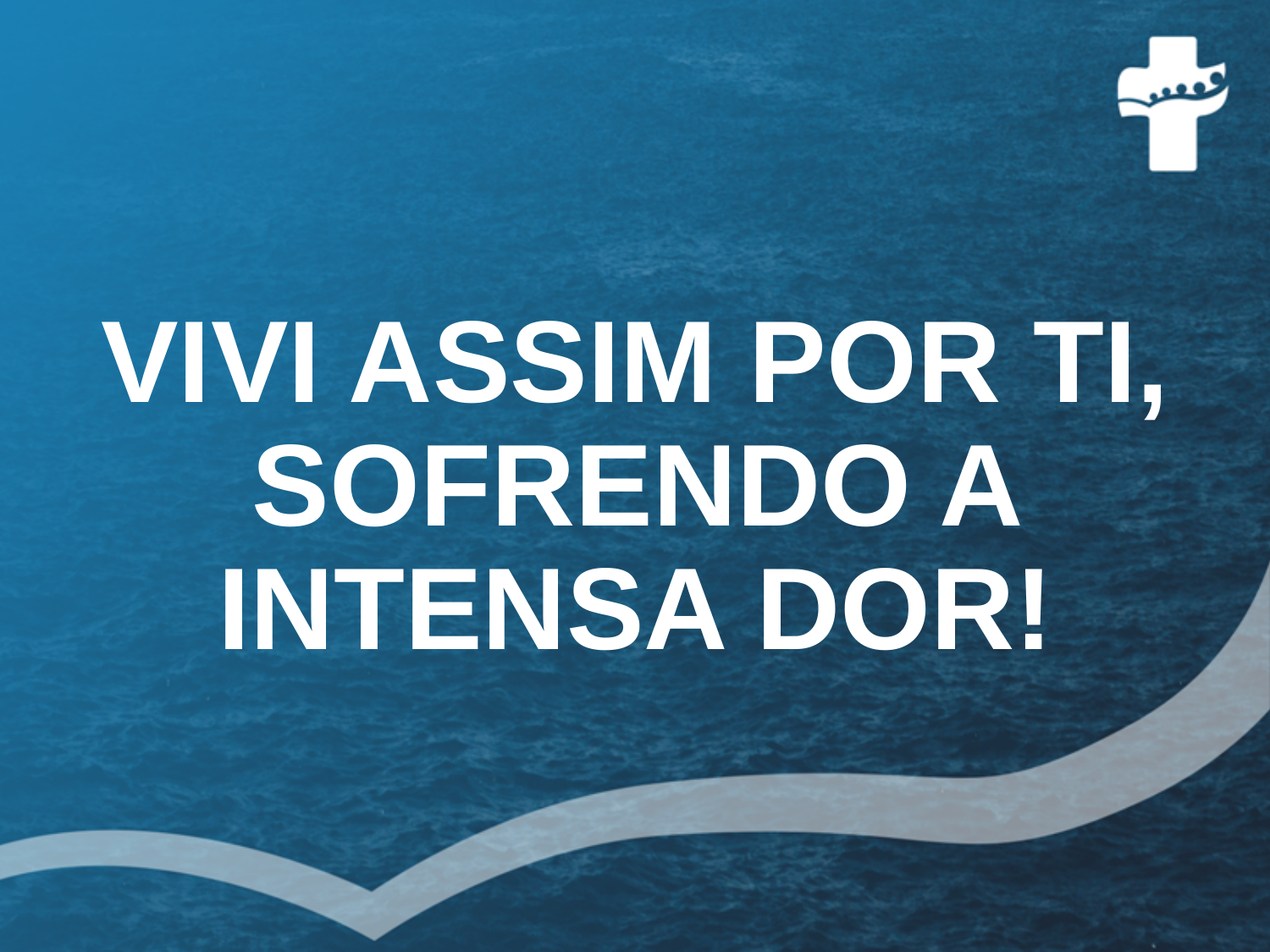

#
VIVI ASSIM POR TI,
SOFRENDO A INTENSA DOR!